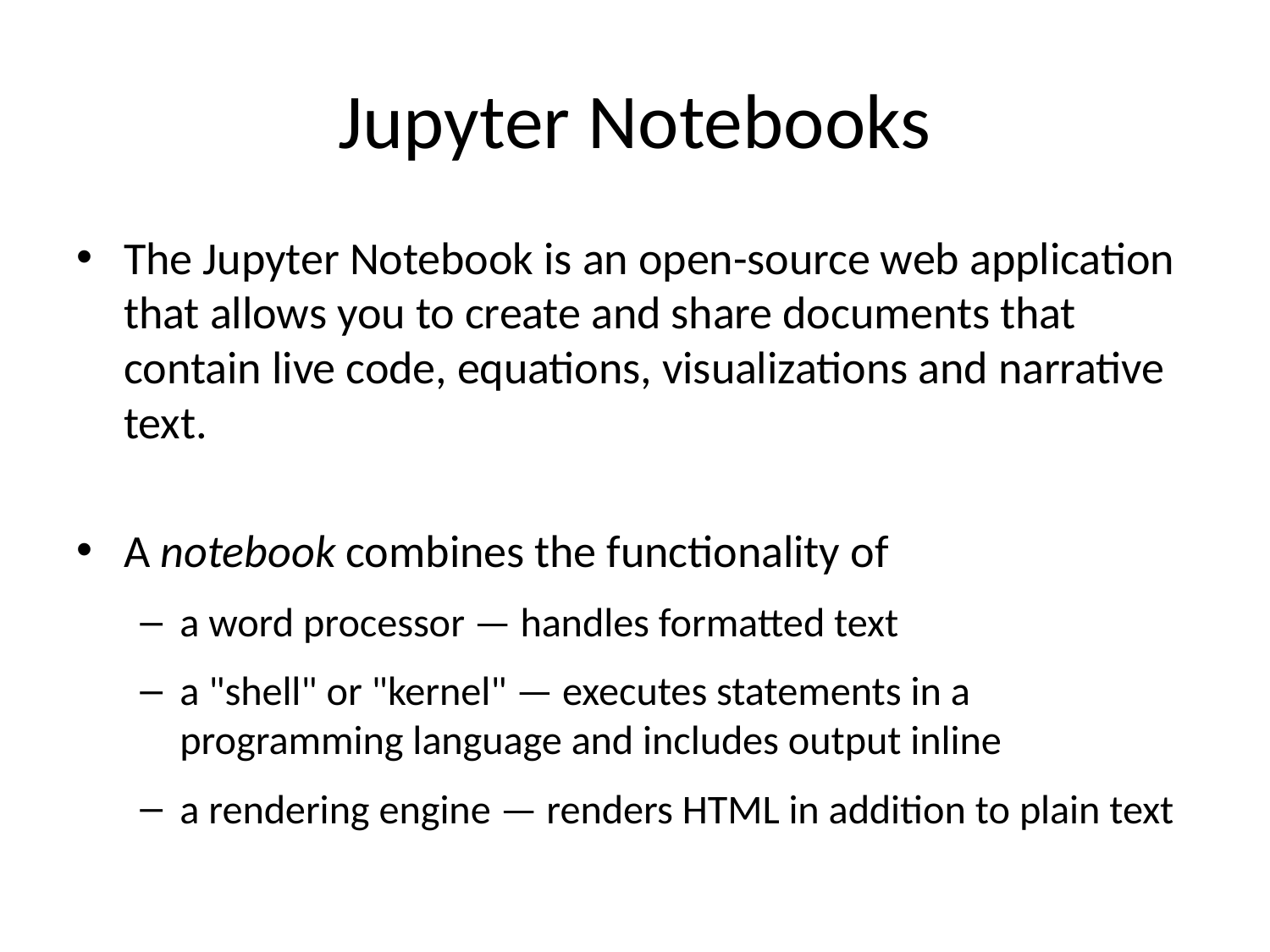

# Jupyter Notebooks
The Jupyter Notebook is an open-source web application that allows you to create and share documents that contain live code, equations, visualizations and narrative text.

A notebook combines the functionality of
a word processor — handles formatted text
a "shell" or "kernel" — executes statements in a programming language and includes output inline
a rendering engine — renders HTML in addition to plain text